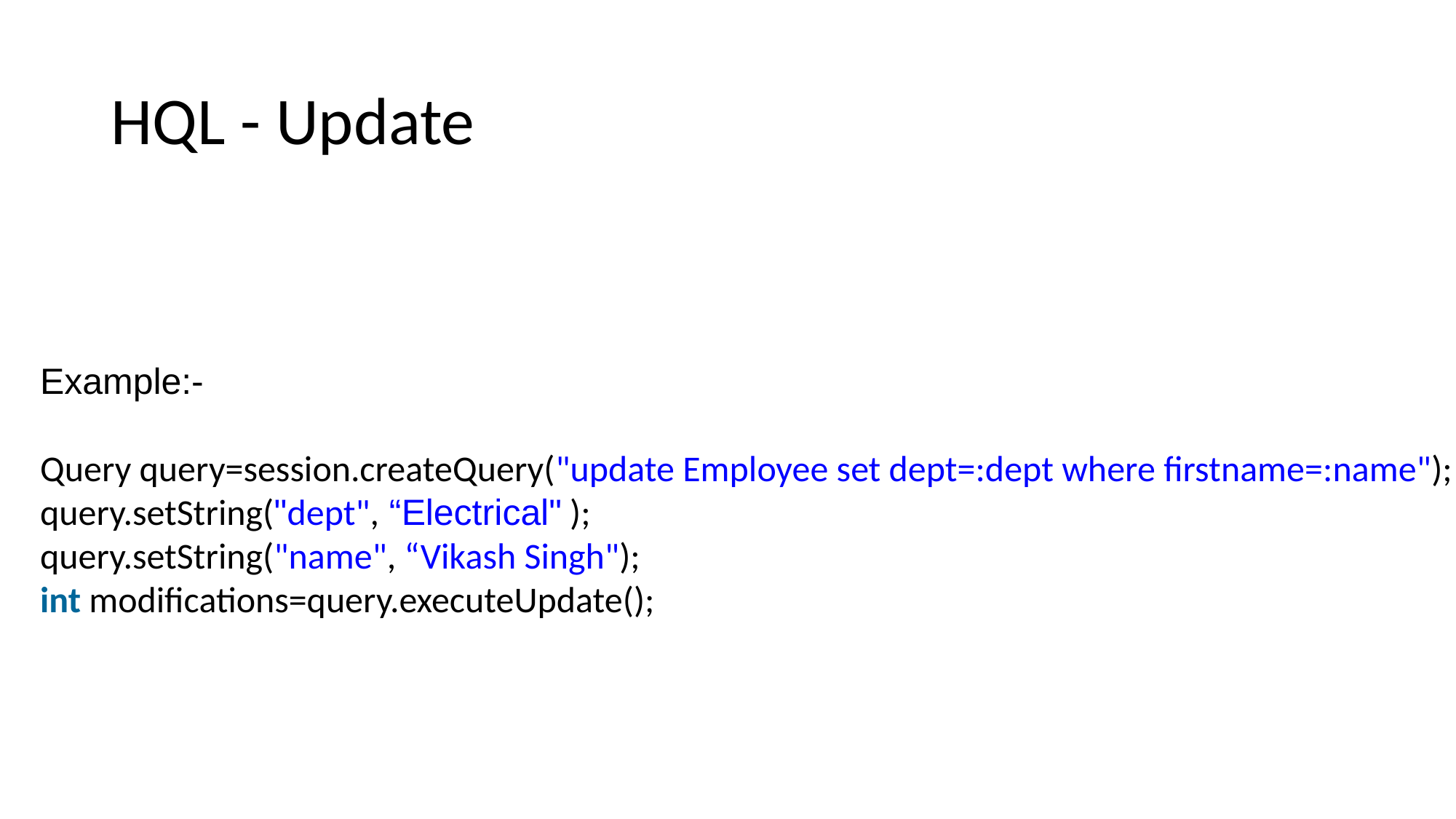

# HQL - Update
Example:-

Query query=session.createQuery("update Employee set dept=:dept where firstname=:name");
query.setString("dept", “Electrical" );
query.setString("name", “Vikash Singh");
int modifications=query.executeUpdate();